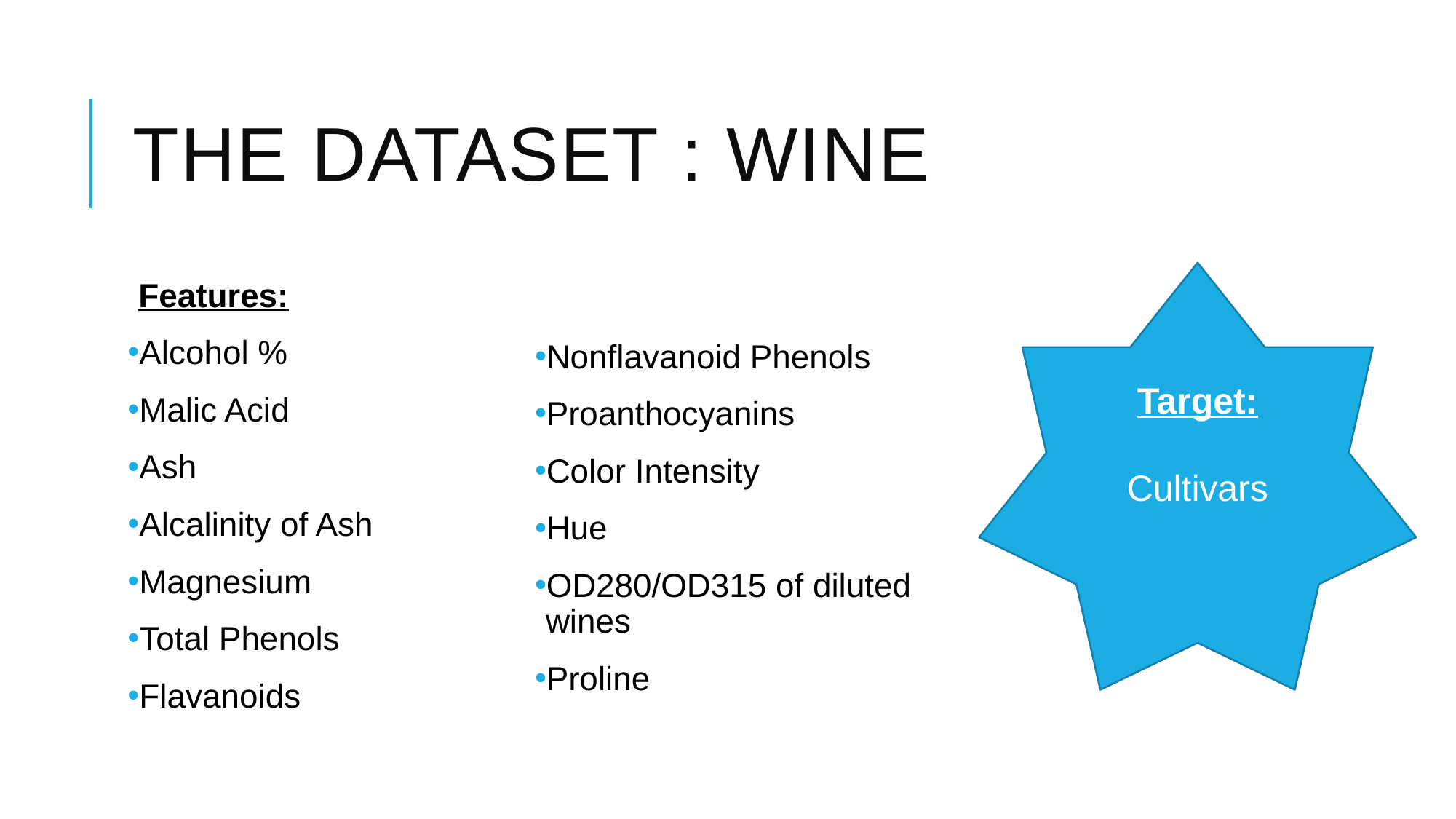

# The dataset : Wine

Features:
Alcohol %
Malic Acid
Ash
Alcalinity of Ash
Magnesium
Total Phenols
Flavanoids

Nonflavanoid Phenols
Proanthocyanins
Color Intensity
Hue
OD280/OD315 of diluted wines
Proline

Target:

Cultivars